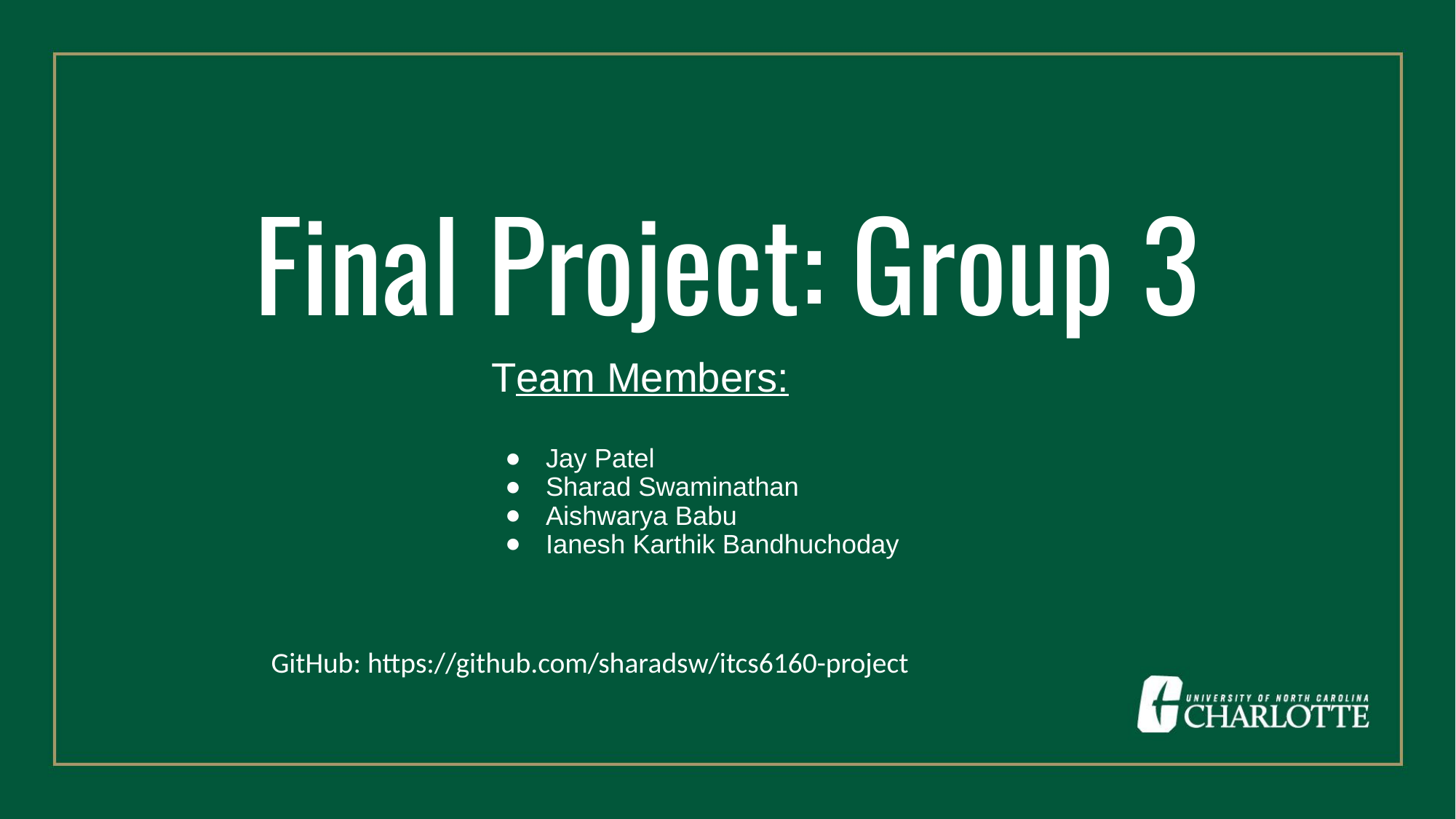

Final Project: Group 3
Team Members:

Jay Patel
Sharad Swaminathan
Aishwarya Babu
Ianesh Karthik Bandhuchoday

GitHub: https://github.com/sharadsw/itcs6160-project